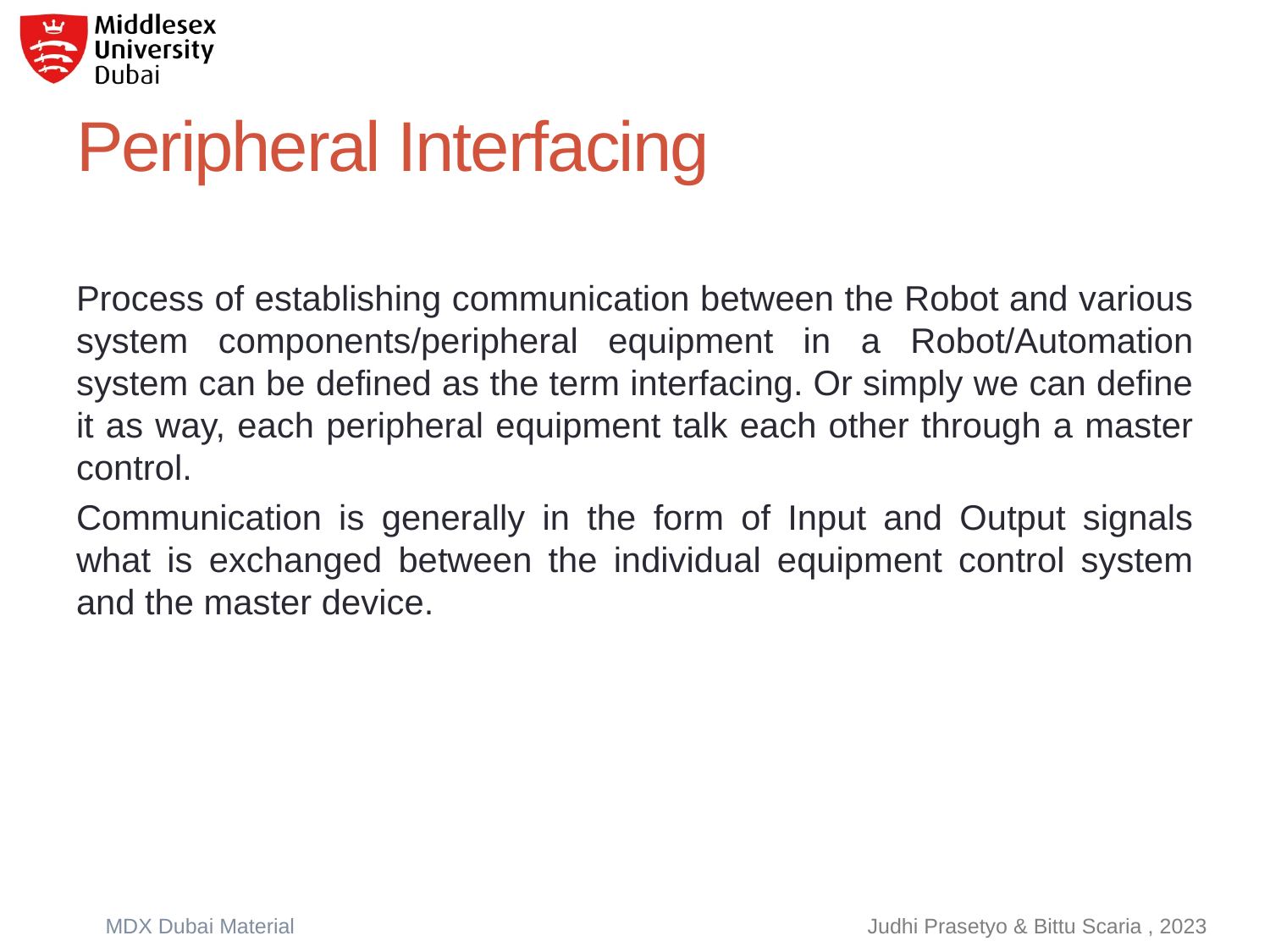

# Peripheral Interfacing

Process of establishing communication between the Robot and various system components/peripheral equipment in a Robot/Automation system can be defined as the term interfacing. Or simply we can define it as way, each peripheral equipment talk each other through a master control.
Communication is generally in the form of Input and Output signals what is exchanged between the individual equipment control system and the master device.